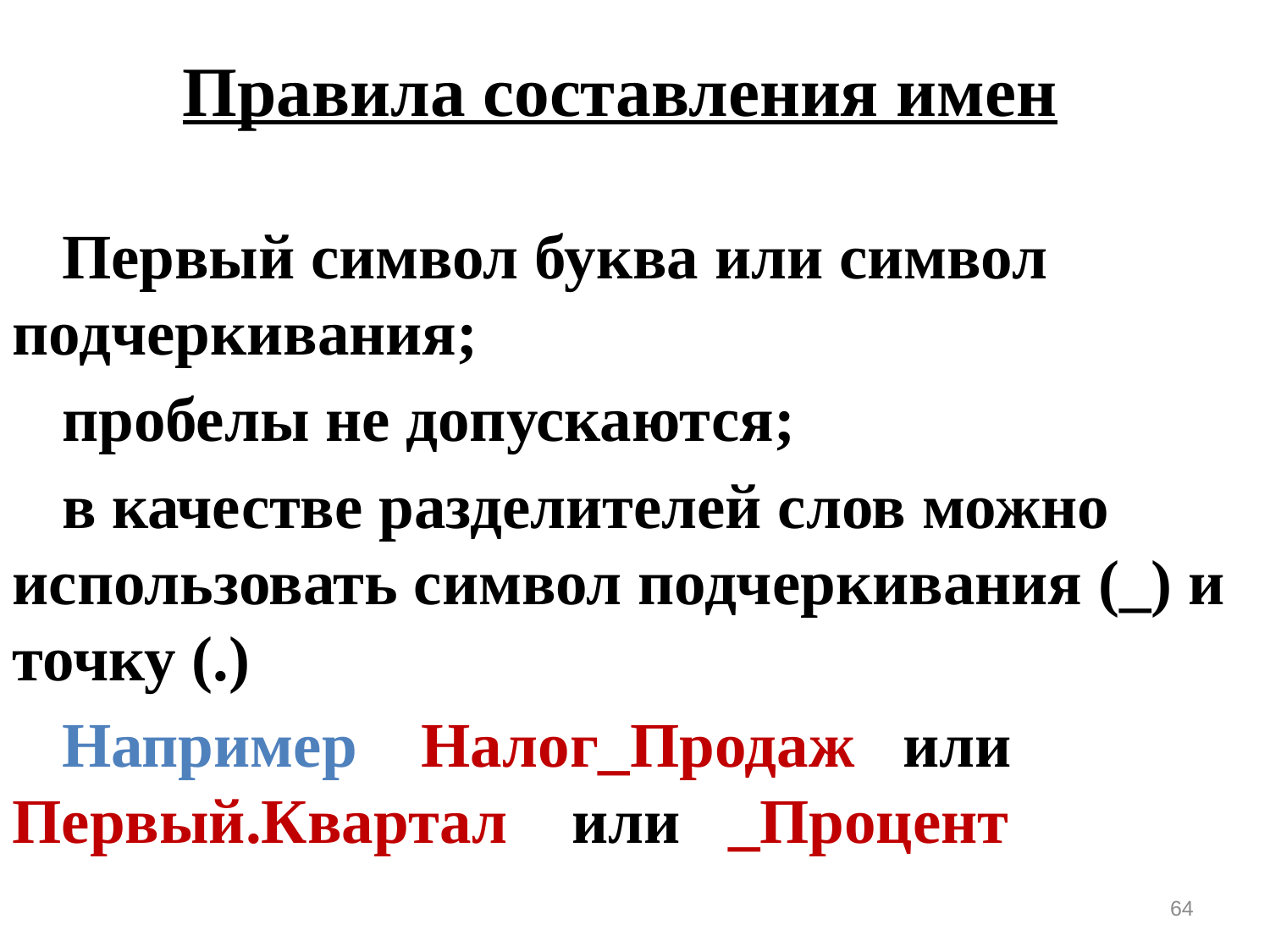

Правила составления имен

Первый символ буква или символ подчеркивания;
пробелы не допускаются;
в качестве разделителей слов можно использовать символ подчеркивания (_) и точку (.)
Например    Налог_Продаж   или Первый.Квартал    или   _Процент

64